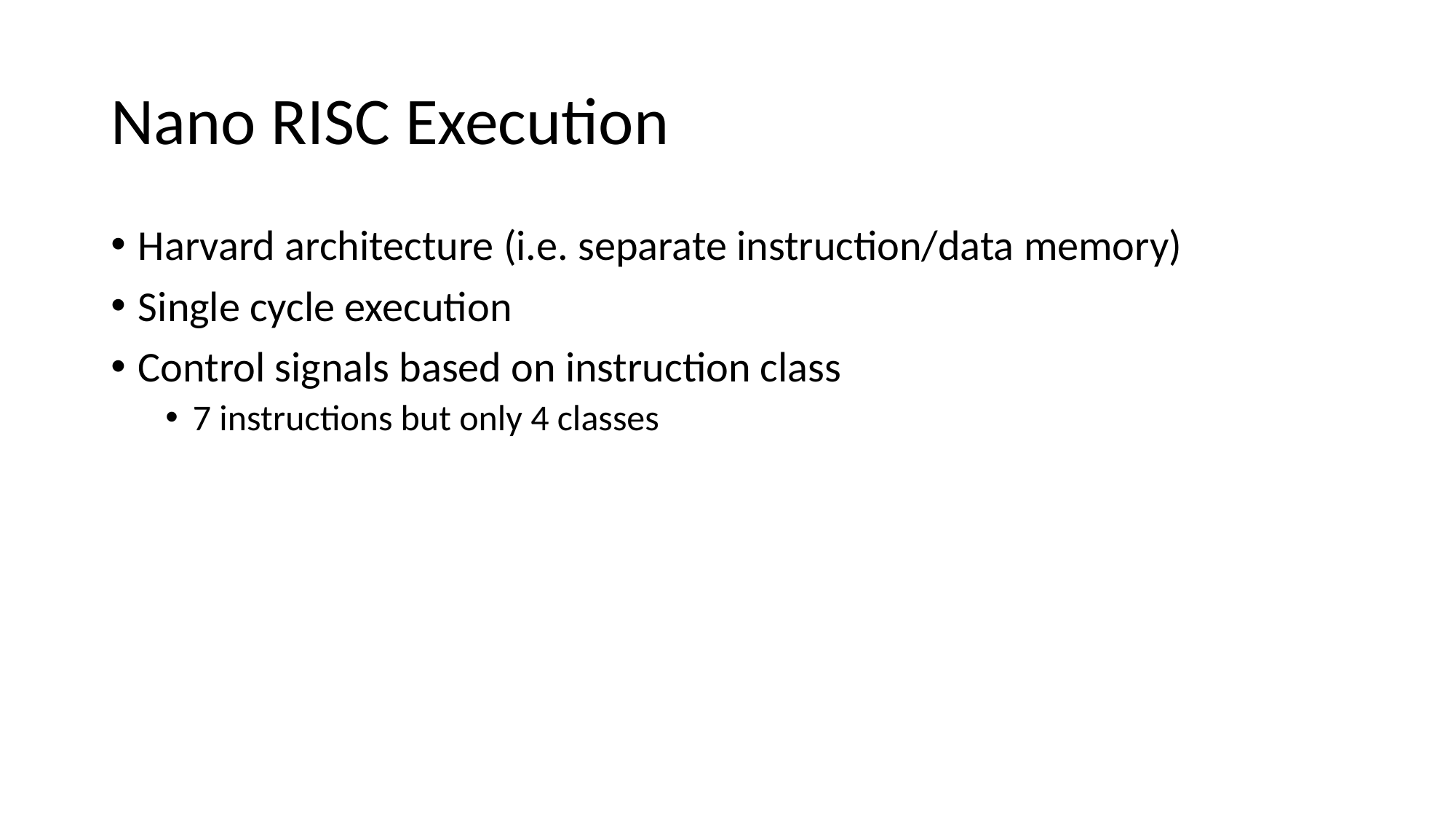

# Nano RISC Execution
Harvard architecture (i.e. separate instruction/data memory)
Single cycle execution
Control signals based on instruction class
7 instructions but only 4 classes